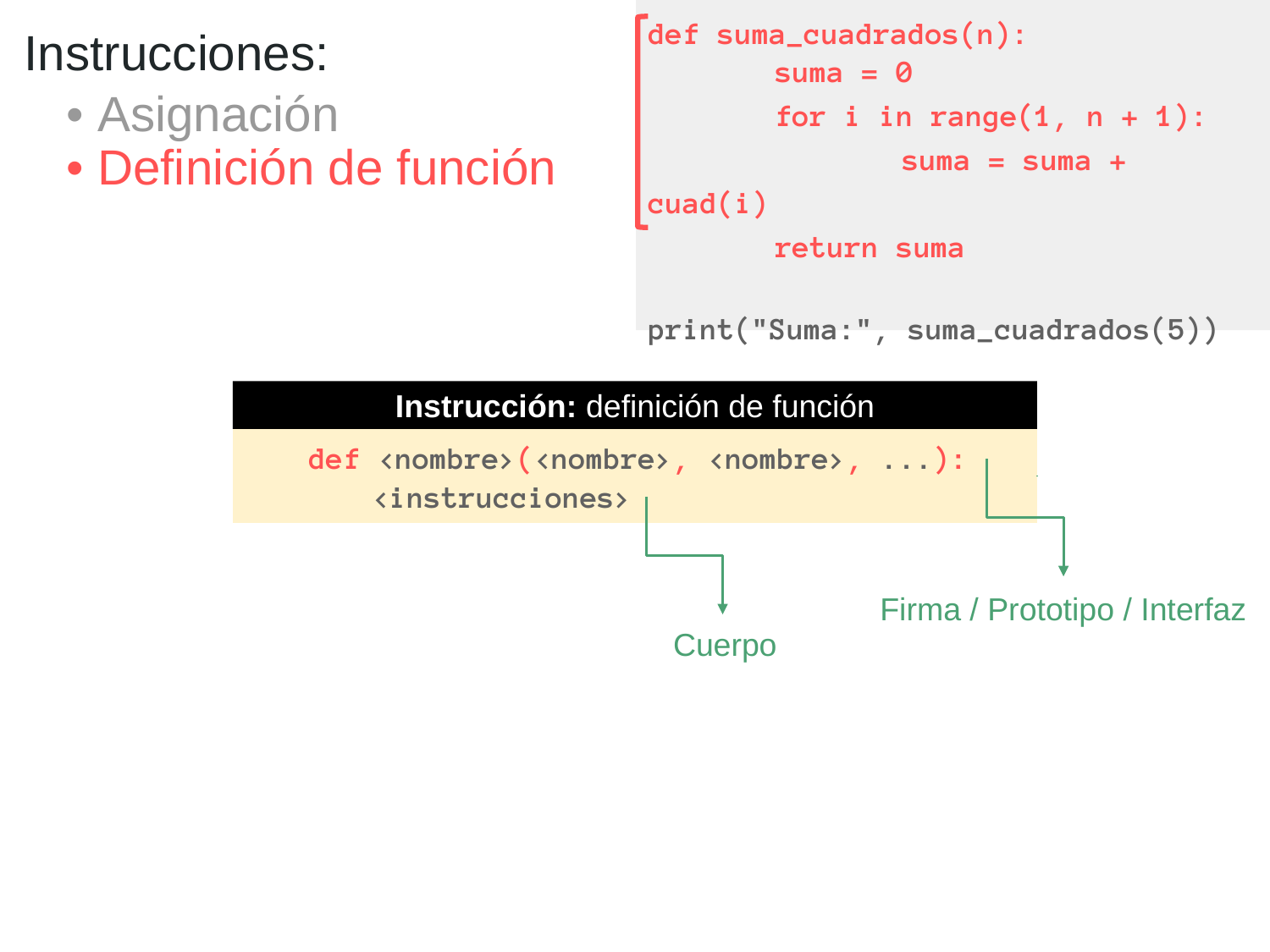

def suma_cuadrados(n):
	suma = 0
	for i in range(1, n + 1):
		suma = suma + cuad(i)
	return suma

print("Suma:", suma_cuadrados(5))
Instrucciones:

• Asignación
• Definición de función
Instrucción: definición de función
def <nombre>(<nombre>, <nombre>, ...):
<instrucciones>
Firma / Prototipo / Interfaz
Cuerpo